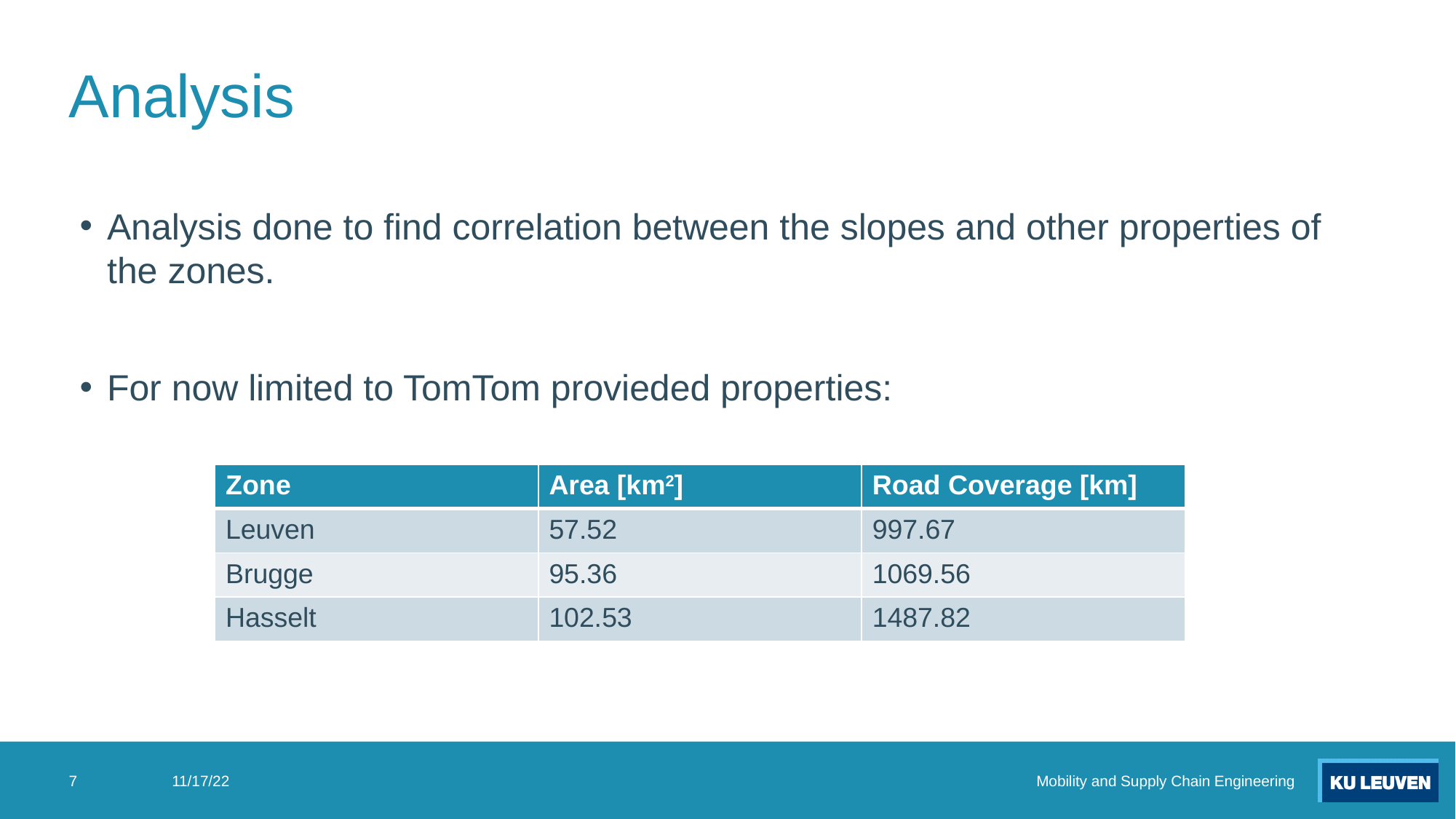

# Analysis
Analysis done to find correlation between the slopes and other properties of the zones.

For now limited to TomTom provieded properties:

| Zone | Area [km2] | Road Coverage [km] |
| --- | --- | --- |
| Leuven | 57.52 | 997.67 |
| Brugge | 95.36 | 1069.56 |
| Hasselt | 102.53 | 1487.82 |
7
11/17/22
Mobility and Supply Chain Engineering